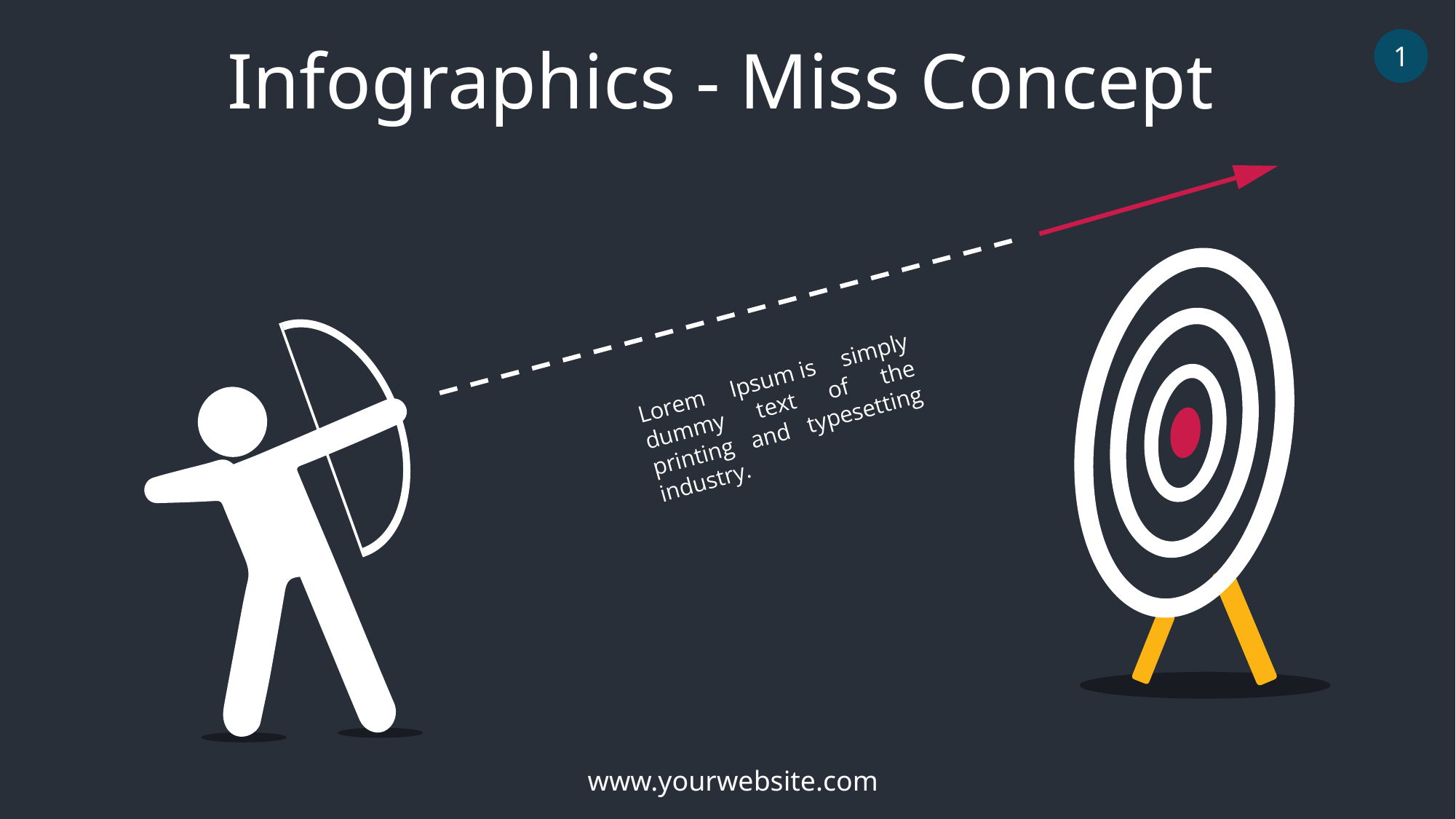

Infographics - Miss Concept
1

Lorem Ipsum is simply dummy text of the printing and typesetting industry.

www.yourwebsite.com